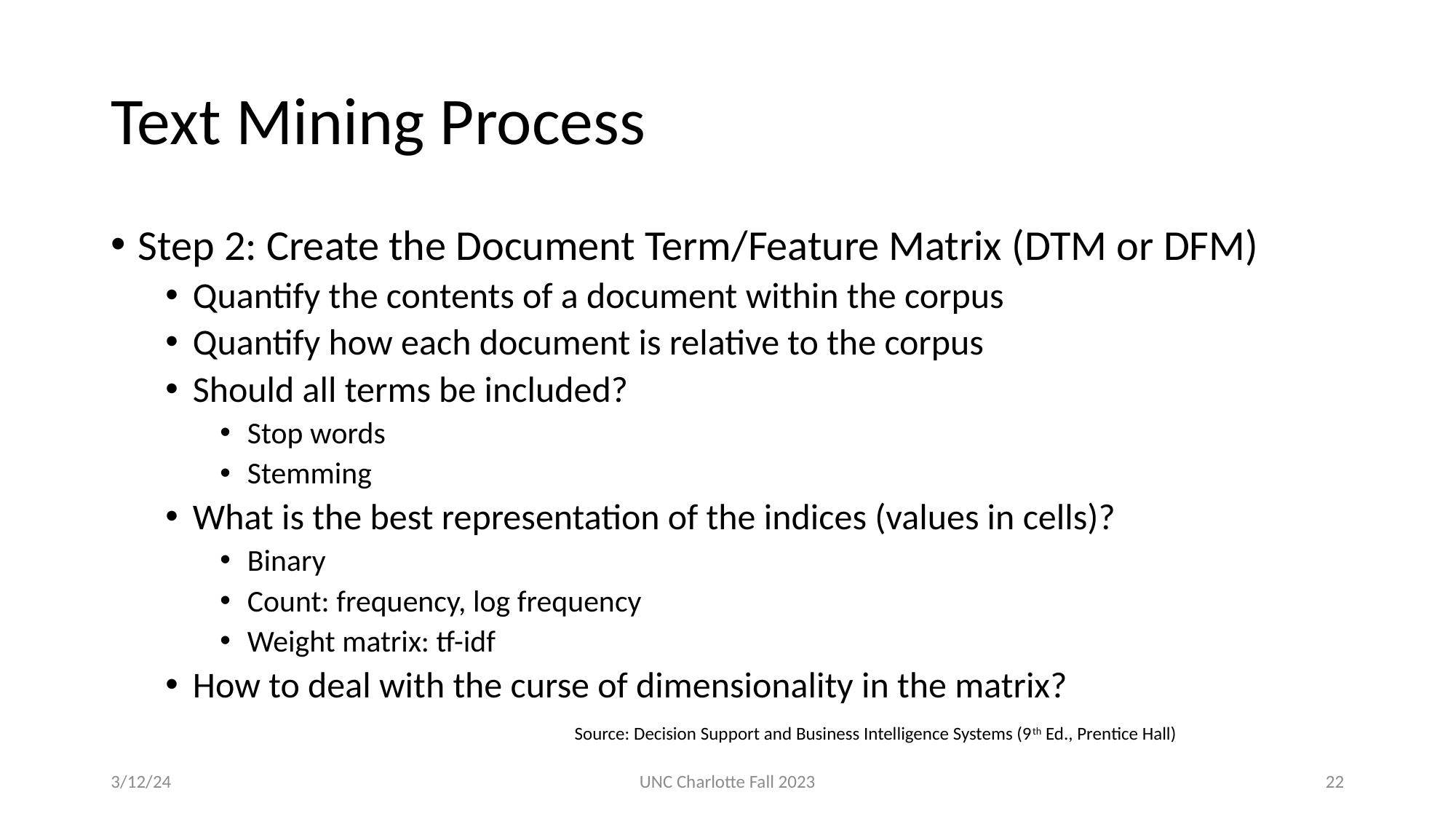

# Text Mining Process
Step 2: Create the Document Term/Feature Matrix (DTM or DFM)
Quantify the contents of a document within the corpus
Quantify how each document is relative to the corpus
Should all terms be included?
Stop words
Stemming
What is the best representation of the indices (values in cells)?
Binary
Count: frequency, log frequency
Weight matrix: tf-idf
How to deal with the curse of dimensionality in the matrix?

Source: Decision Support and Business Intelligence Systems (9th Ed., Prentice Hall)
3/12/24
UNC Charlotte Fall 2023
22